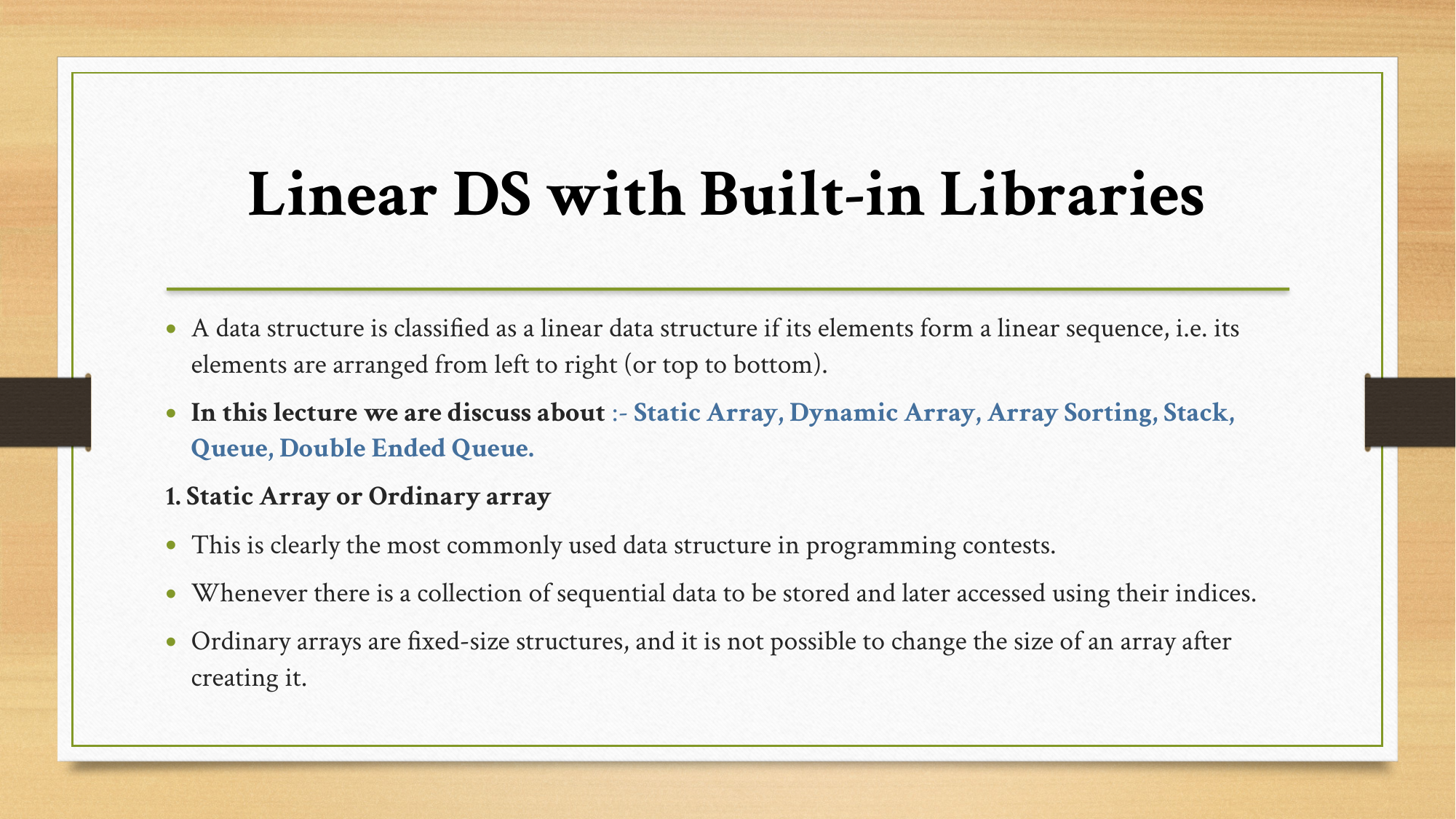

Linear DS with Built-in Libraries
A data structure is classified as a linear data structure if its elements form a linear sequence, i.e. its elements are arranged from left to right (or top to bottom).
In this lecture we are discuss about :- Static Array, Dynamic Array, Array Sorting, Stack, Queue, Double Ended Queue.
1. Static Array or Ordinary array
This is clearly the most commonly used data structure in programming contests.
Whenever there is a collection of sequential data to be stored and later accessed using their indices.
Ordinary arrays are fixed-size structures, and it is not possible to change the size of an array after creating it.